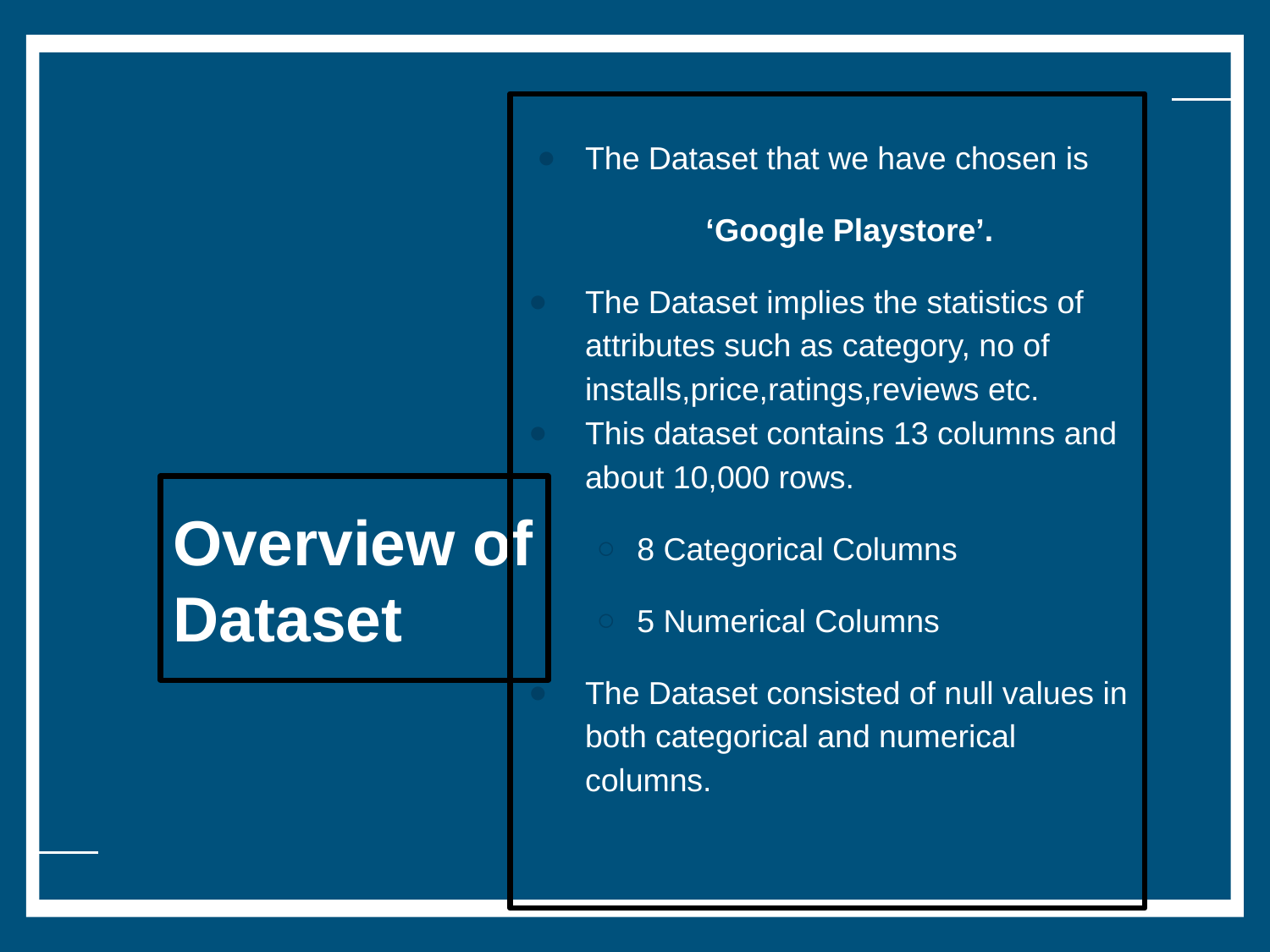

The Dataset that we have chosen is
    ‘Google Playstore’.
The Dataset implies the statistics of attributes such as category, no of installs,price,ratings,reviews etc.
This dataset contains 13 columns and about 10,000 rows.
8 Categorical Columns
5 Numerical Columns
The Dataset consisted of null values in both categorical and numerical columns.

# Overview of Dataset